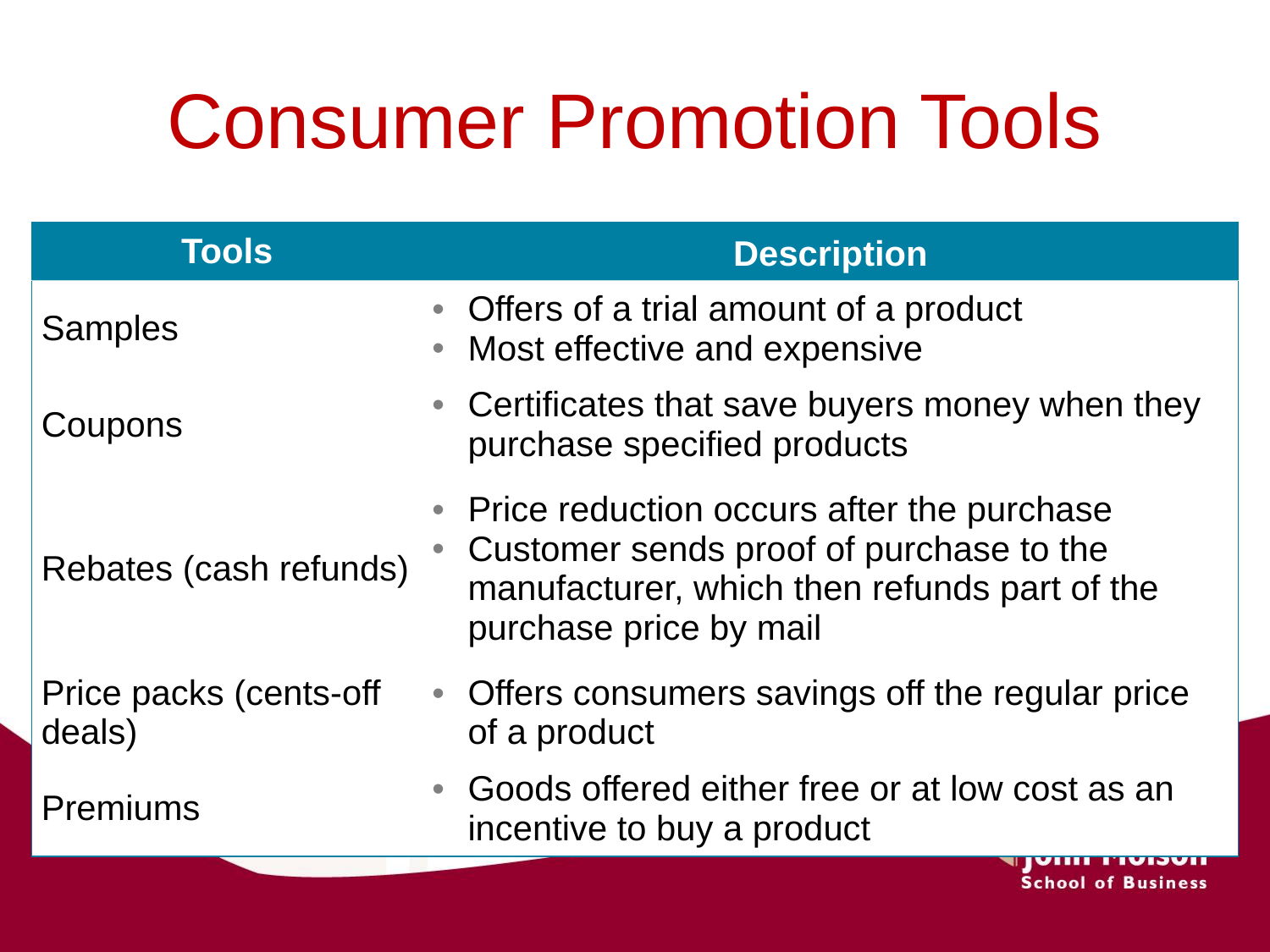

# Consumer Promotion Tools
| Tools | Description |
| --- | --- |
| Samples | Offers of a trial amount of a product Most effective and expensive |
| Coupons | Certificates that save buyers money when they purchase specified products |
| Rebates (cash refunds) | Price reduction occurs after the purchase Customer sends proof of purchase to the manufacturer, which then refunds part of the purchase price by mail |
| Price packs (cents-off deals) | Offers consumers savings off the regular price of a product |
| Premiums | Goods offered either free or at low cost as an incentive to buy a product |